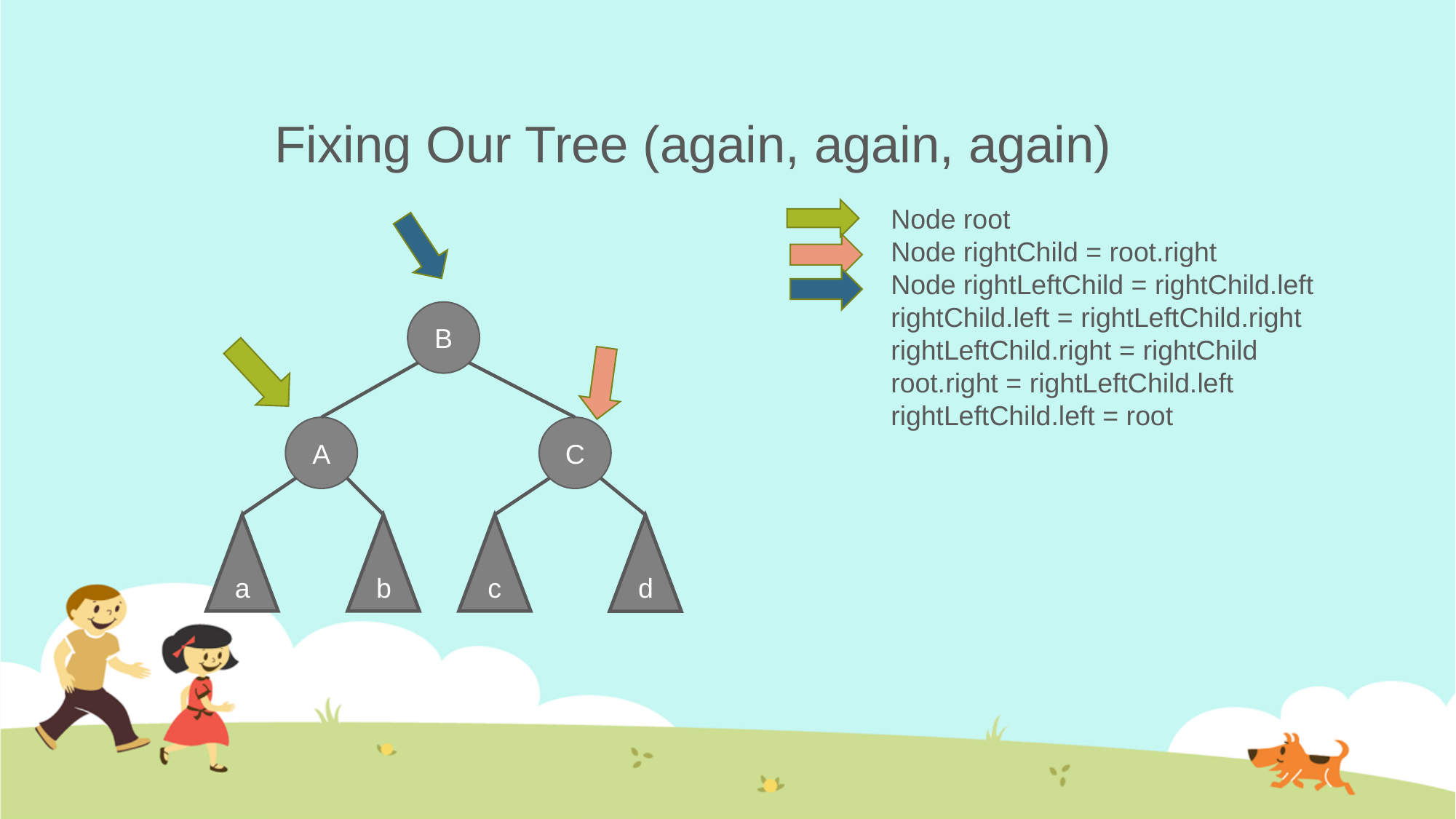

# Fixing Our Tree (again, again, again)
Node root
Node rightChild = root.right
Node rightLeftChild = rightChild.left
rightChild.left = rightLeftChild.right
rightLeftChild.right = rightChild
root.right = rightLeftChild.left
rightLeftChild.left = root

B

A
C
a
b
c
d